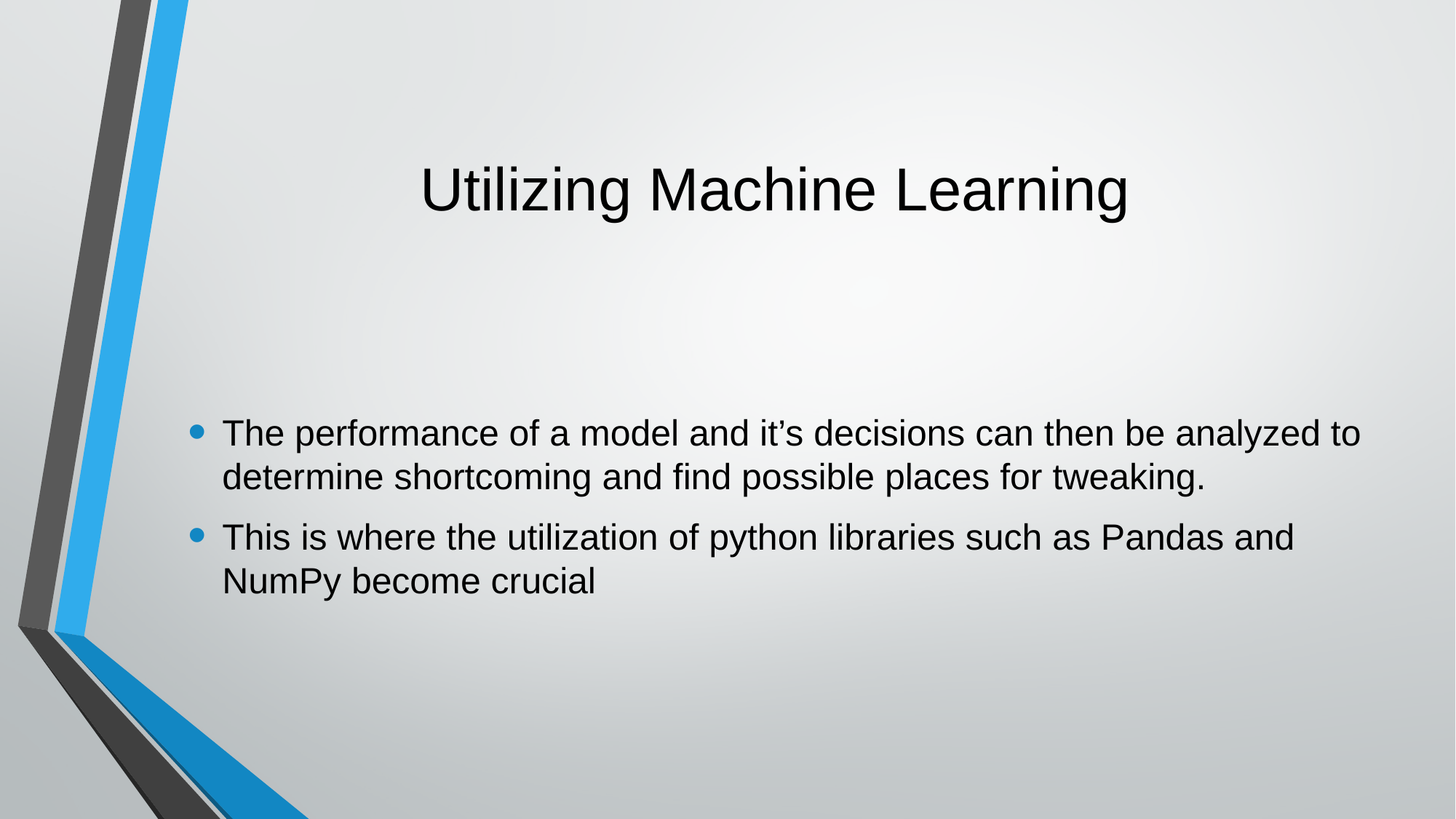

# Utilizing Machine Learning
The performance of a model and it’s decisions can then be analyzed to determine shortcoming and find possible places for tweaking.
This is where the utilization of python libraries such as Pandas and NumPy become crucial